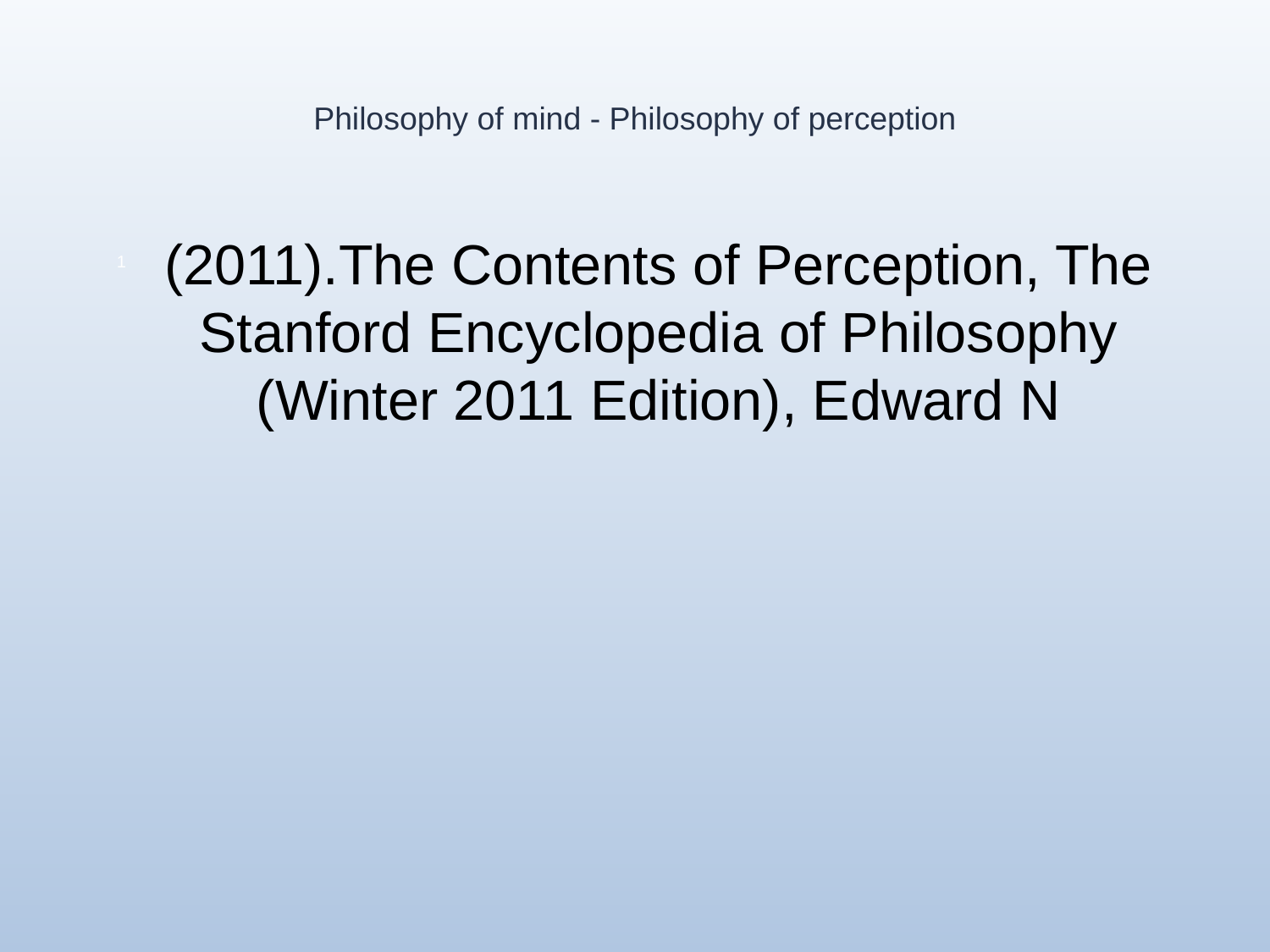

# Philosophy of mind - Philosophy of perception
(2011).The Contents of Perception, The Stanford Encyclopedia of Philosophy (Winter 2011 Edition), Edward N